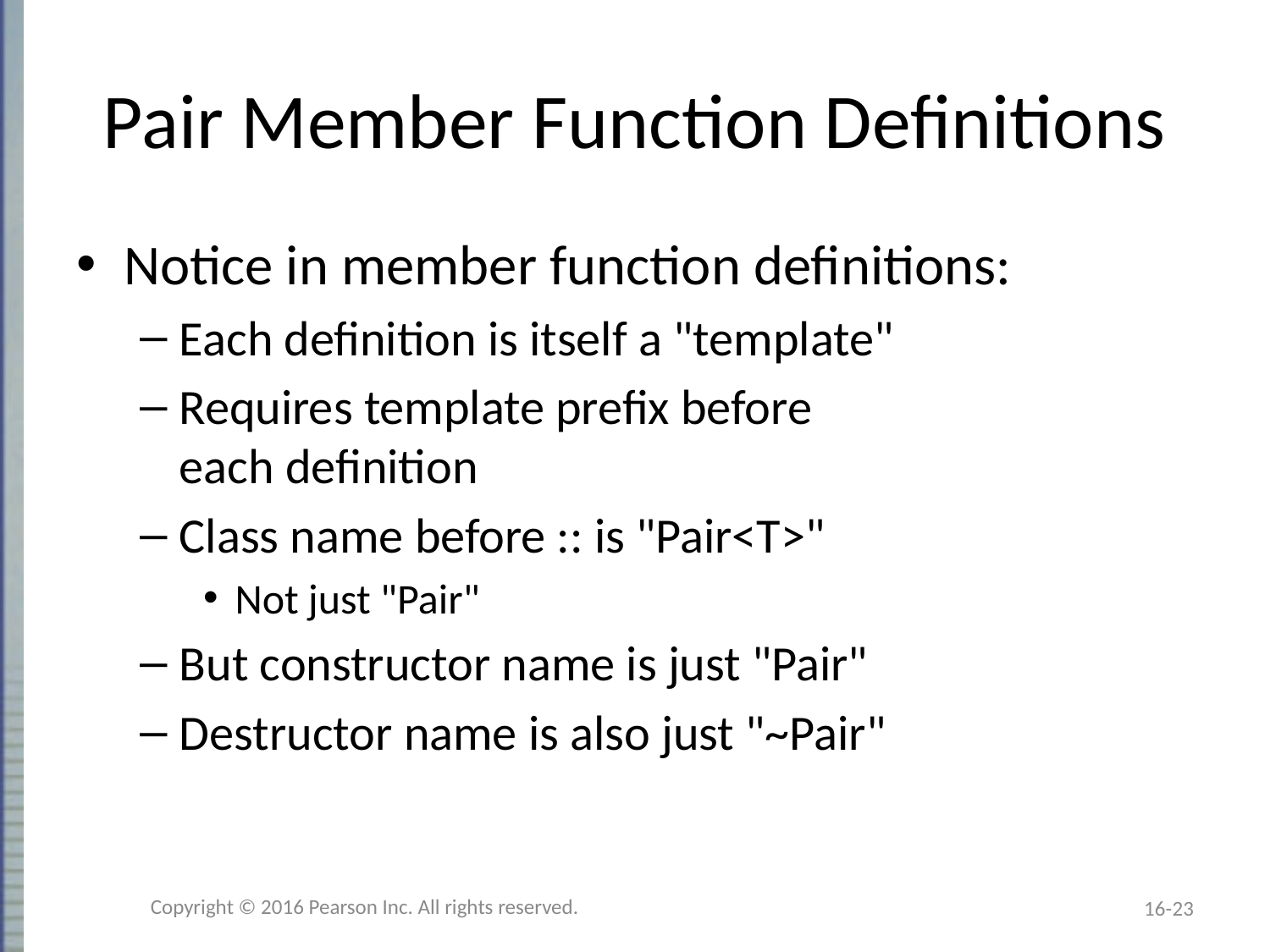

# Pair Member Function Definitions
Notice in member function definitions:
Each definition is itself a "template"
Requires template prefix before
each definition
Class name before :: is "Pair<T>"
Not just "Pair"
But constructor name is just "Pair"
Destructor name is also just "~Pair"
Copyright © 2016 Pearson Inc. All rights reserved.
16-23